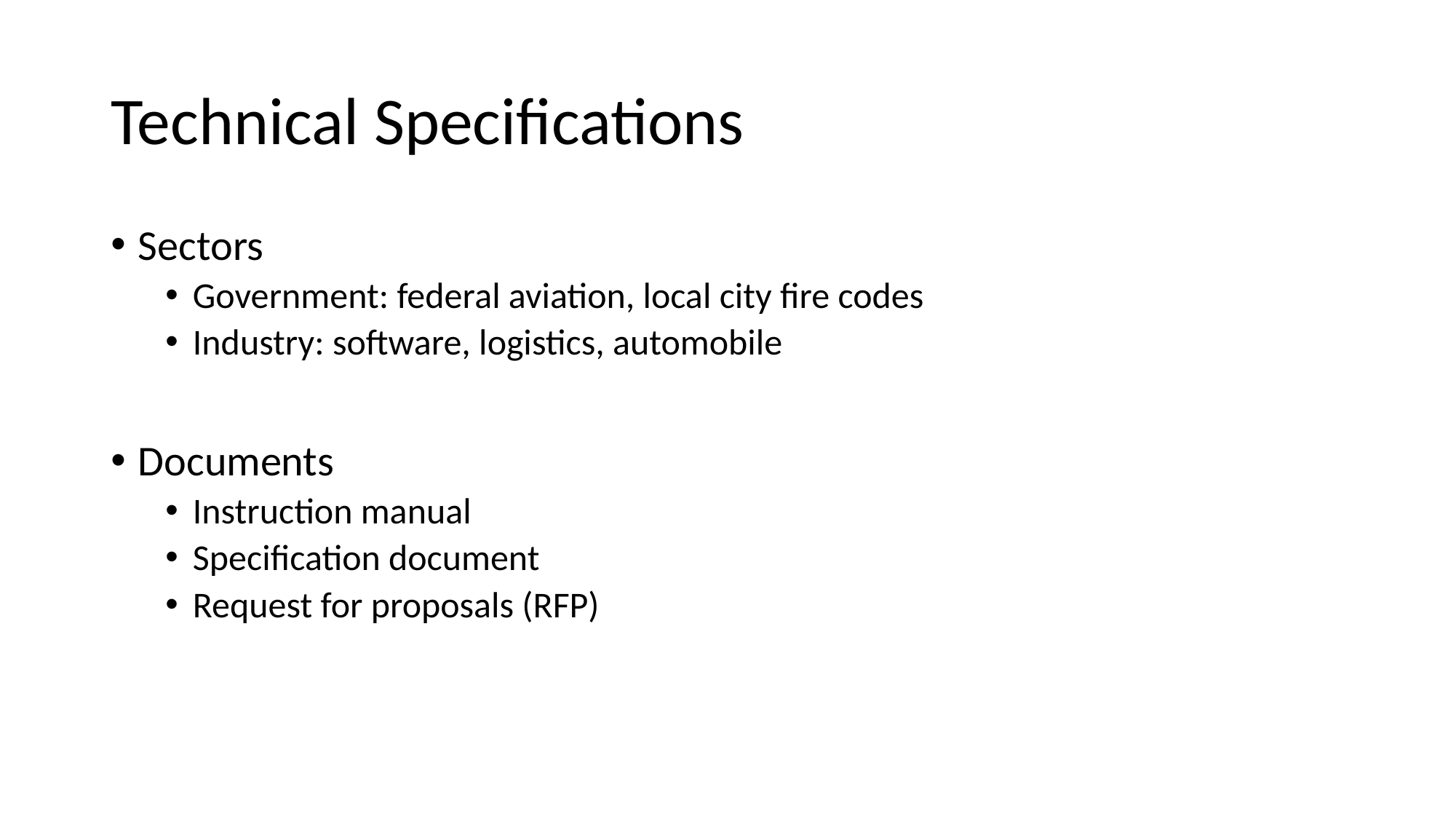

# Technical Specifications
Sectors
Government: federal aviation, local city fire codes
Industry: software, logistics, automobile

Documents
Instruction manual
Specification document
Request for proposals (RFP)